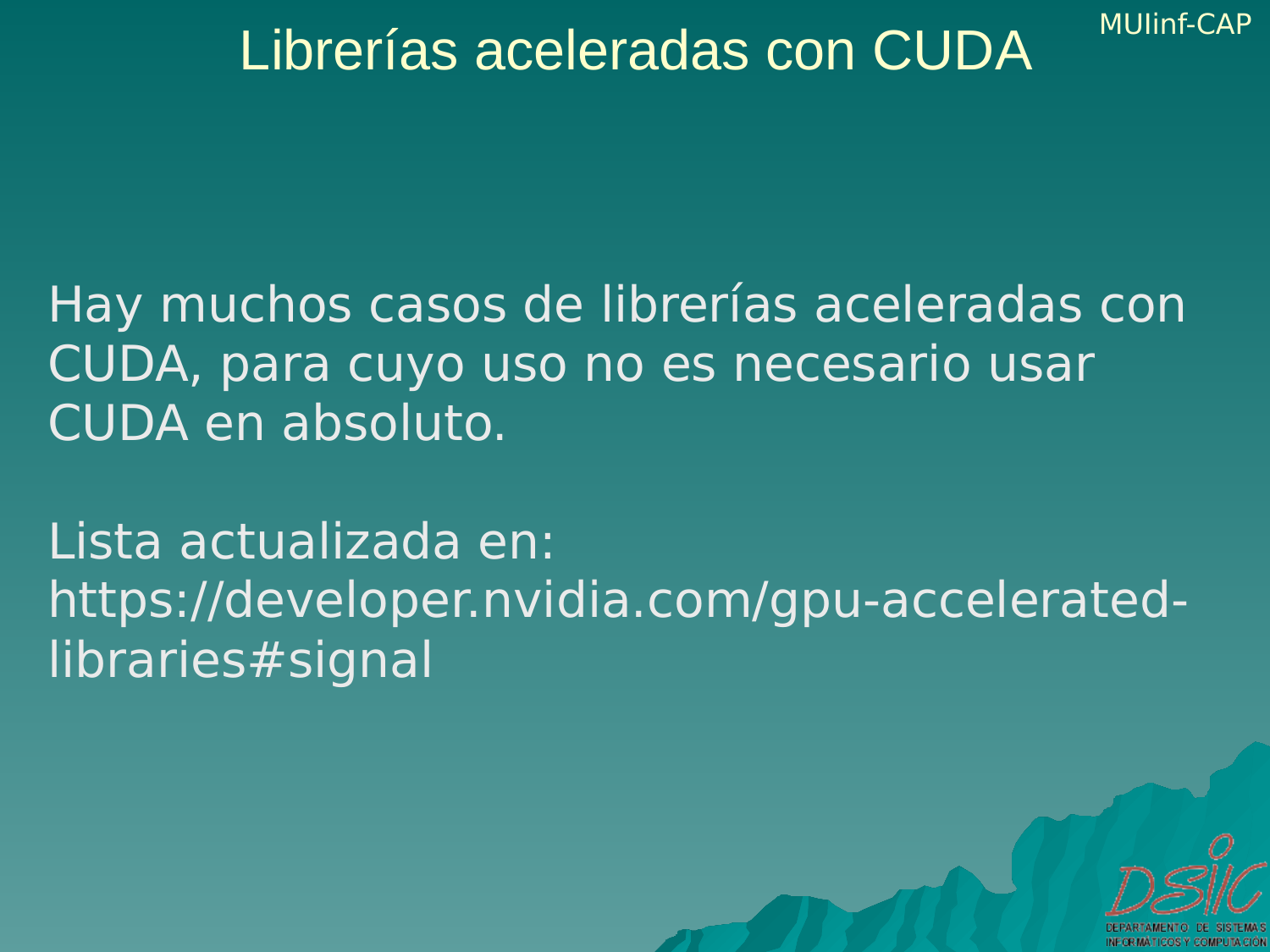

# Librerías aceleradas con CUDA
Hay muchos casos de librerías aceleradas con CUDA, para cuyo uso no es necesario usar CUDA en absoluto.

Lista actualizada en:
https://developer.nvidia.com/gpu-accelerated-libraries#signal